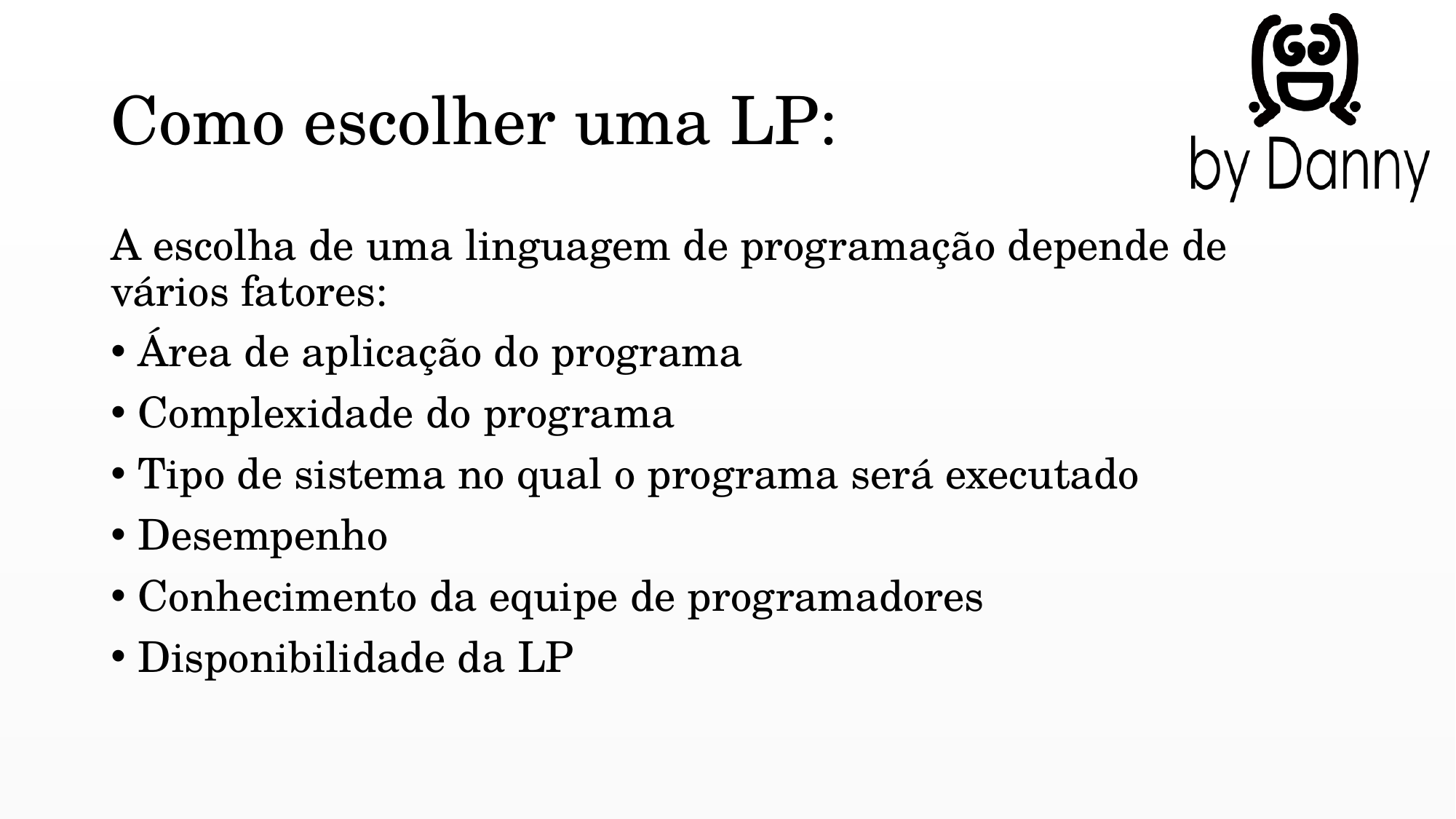

# Como escolher uma LP:
A escolha de uma linguagem de programação depende de vários fatores:
Área de aplicação do programa
Complexidade do programa
Tipo de sistema no qual o programa será executado
Desempenho
Conhecimento da equipe de programadores
Disponibilidade da LP